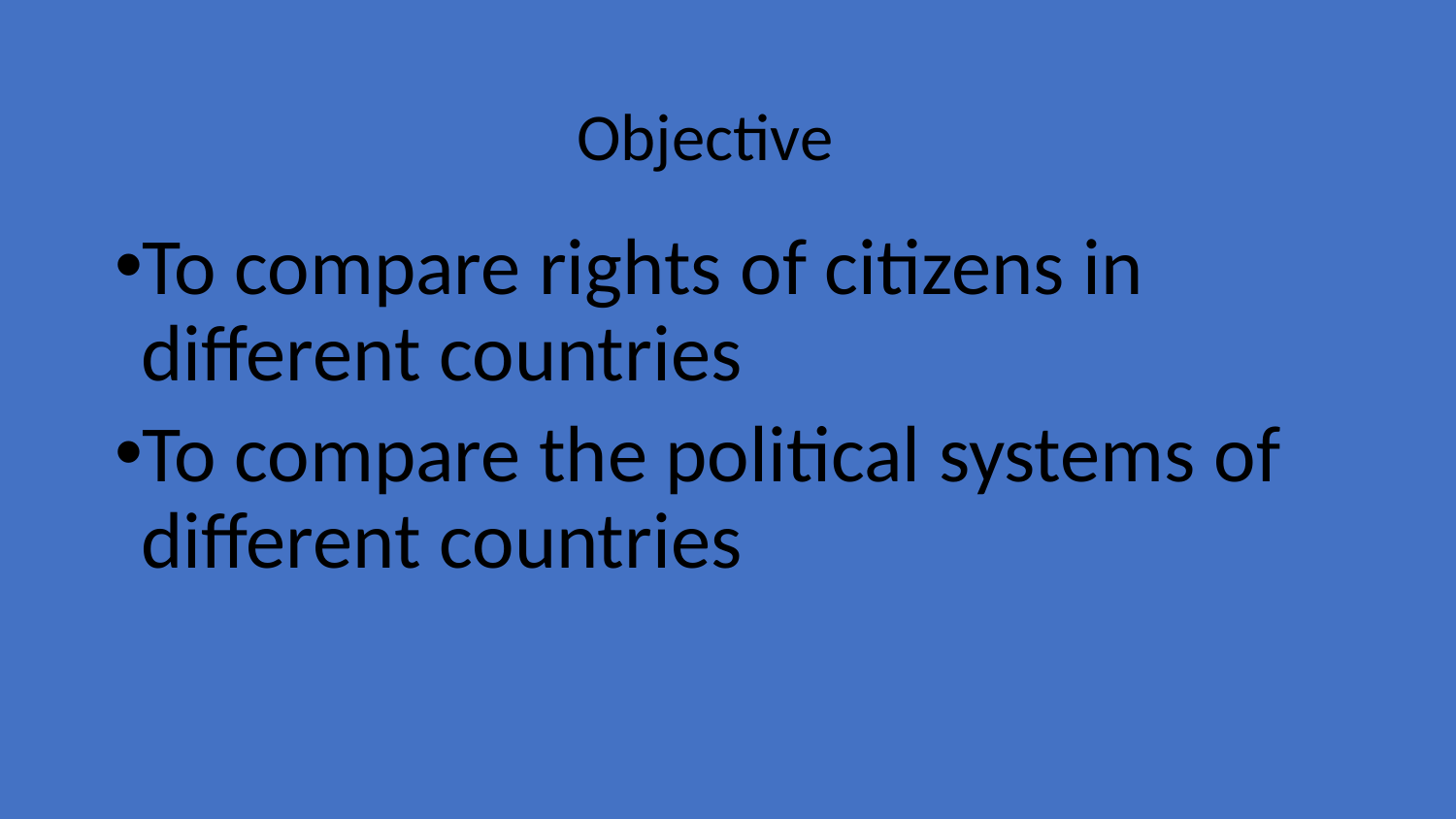

# Objective
To compare rights of citizens in different countries
To compare the political systems of different countries